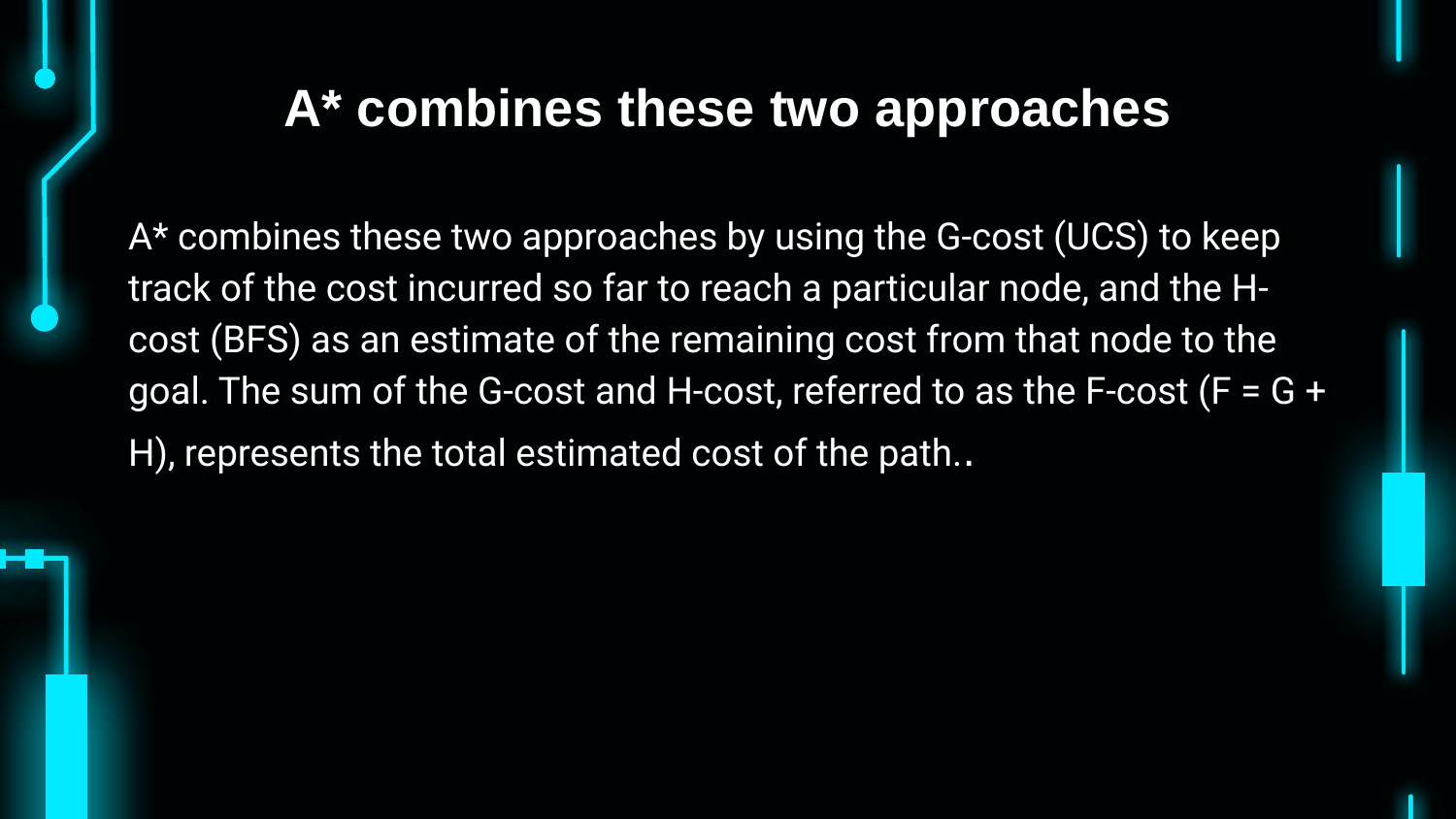

# A* combines these two approaches
A* combines these two approaches by using the G-cost (UCS) to keep track of the cost incurred so far to reach a particular node, and the H-cost (BFS) as an estimate of the remaining cost from that node to the goal. The sum of the G-cost and H-cost, referred to as the F-cost (F = G + H), represents the total estimated cost of the path..